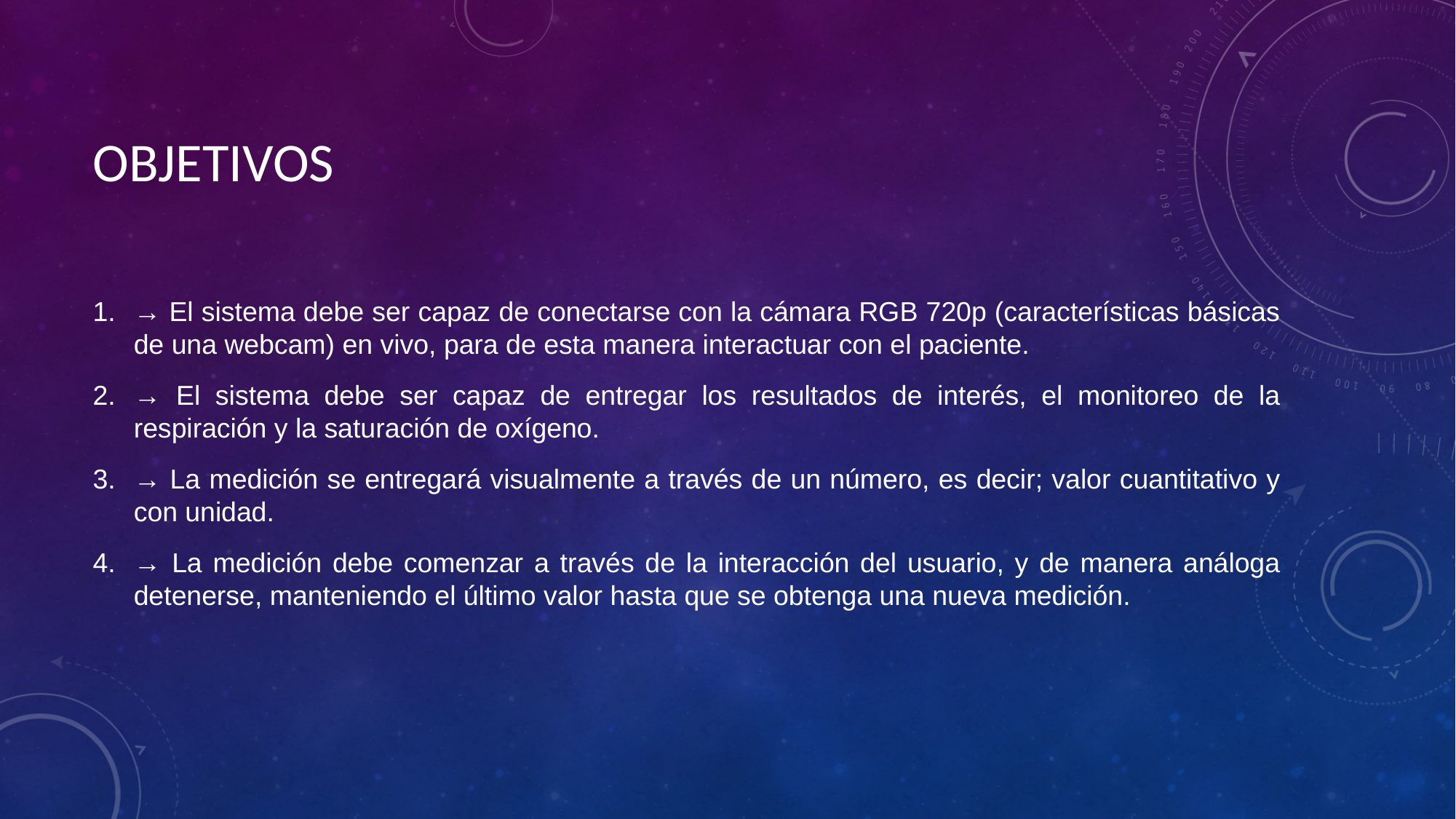

# Objetivos
→ El sistema debe ser capaz de conectarse con la cámara RGB 720p (características básicas de una webcam) en vivo, para de esta manera interactuar con el paciente.
→ El sistema debe ser capaz de entregar los resultados de interés, el monitoreo de la respiración y la saturación de oxígeno.
→ La medición se entregará visualmente a través de un número, es decir; valor cuantitativo y con unidad.
→ La medición debe comenzar a través de la interacción del usuario, y de manera análoga detenerse, manteniendo el último valor hasta que se obtenga una nueva medición.